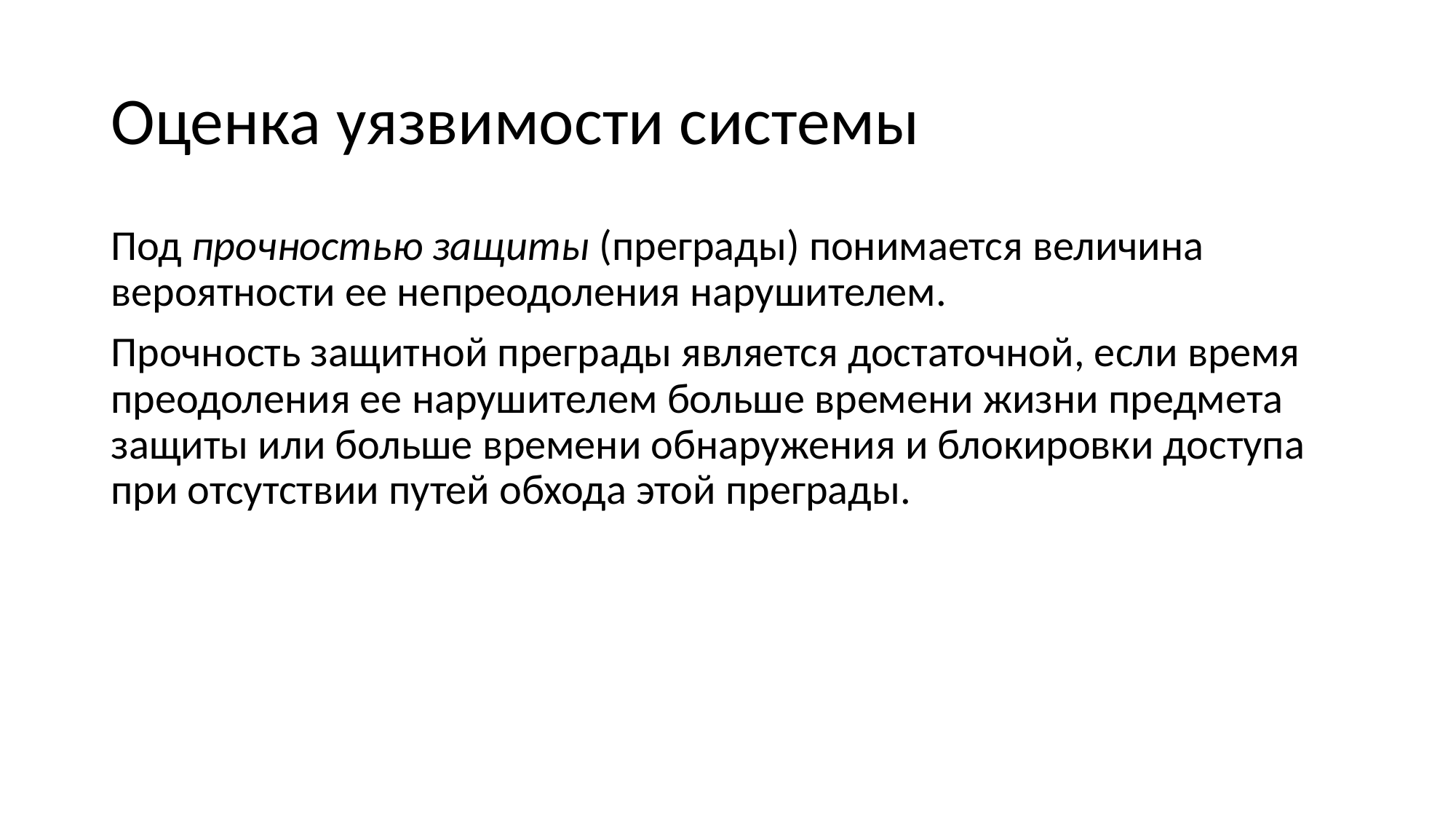

# Оценка уязвимости системы
Под прочностью защиты (преграды) понимается величина вероятности ее непреодоления нарушителем.
Прочность защитной преграды является достаточной, если время преодоления ее нарушителем больше времени жизни предмета защиты или больше времени обнаружения и блокировки доступа при отсутствии путей обхода этой преграды.